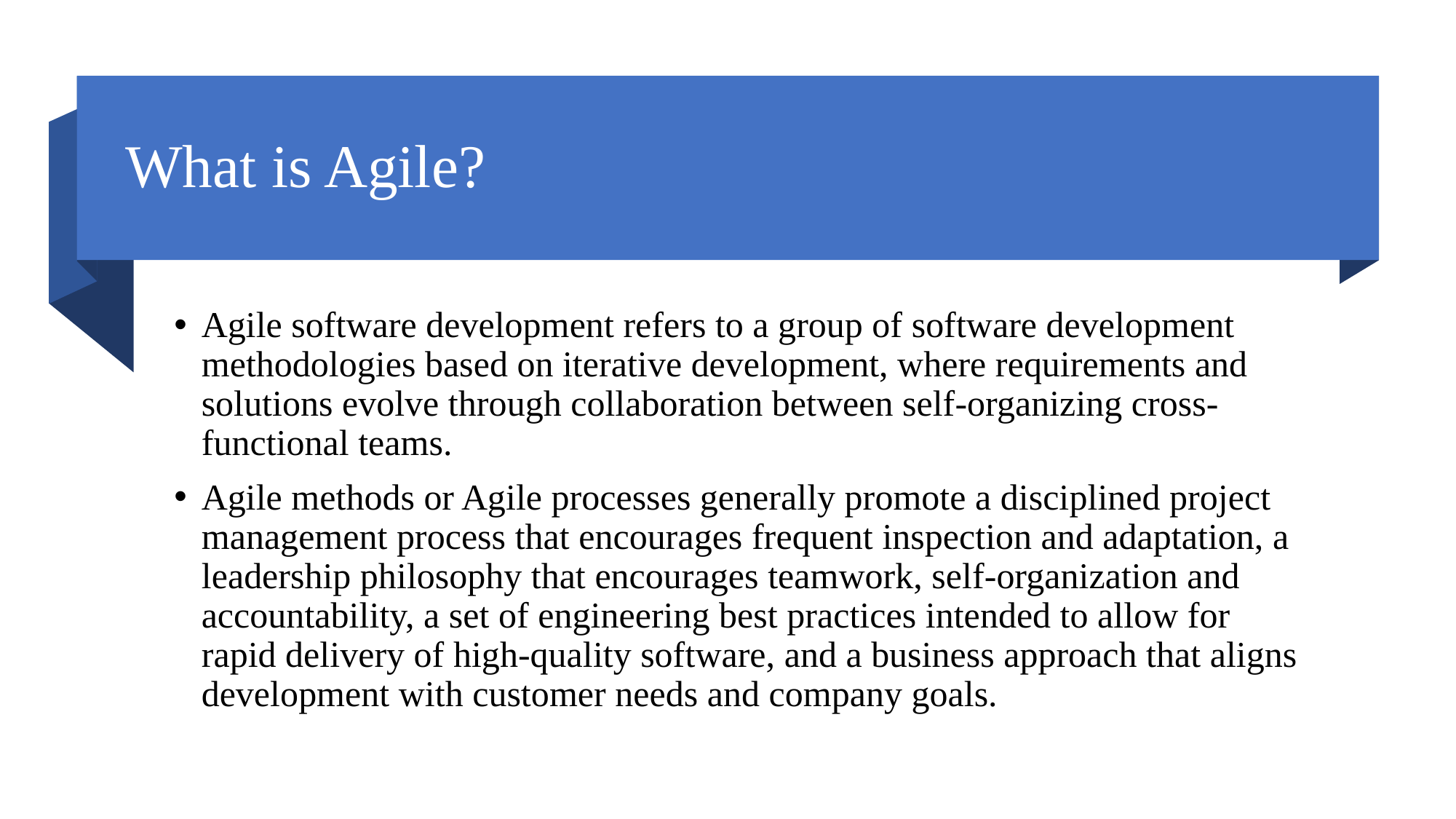

# What is Agile?

Agile software development refers to a group of software development methodologies based on iterative development, where requirements and solutions evolve through collaboration between self-organizing cross-functional teams.
Agile methods or Agile processes generally promote a disciplined project management process that encourages frequent inspection and adaptation, a leadership philosophy that encourages teamwork, self-organization and accountability, a set of engineering best practices intended to allow for rapid delivery of high-quality software, and a business approach that aligns development with customer needs and company goals.